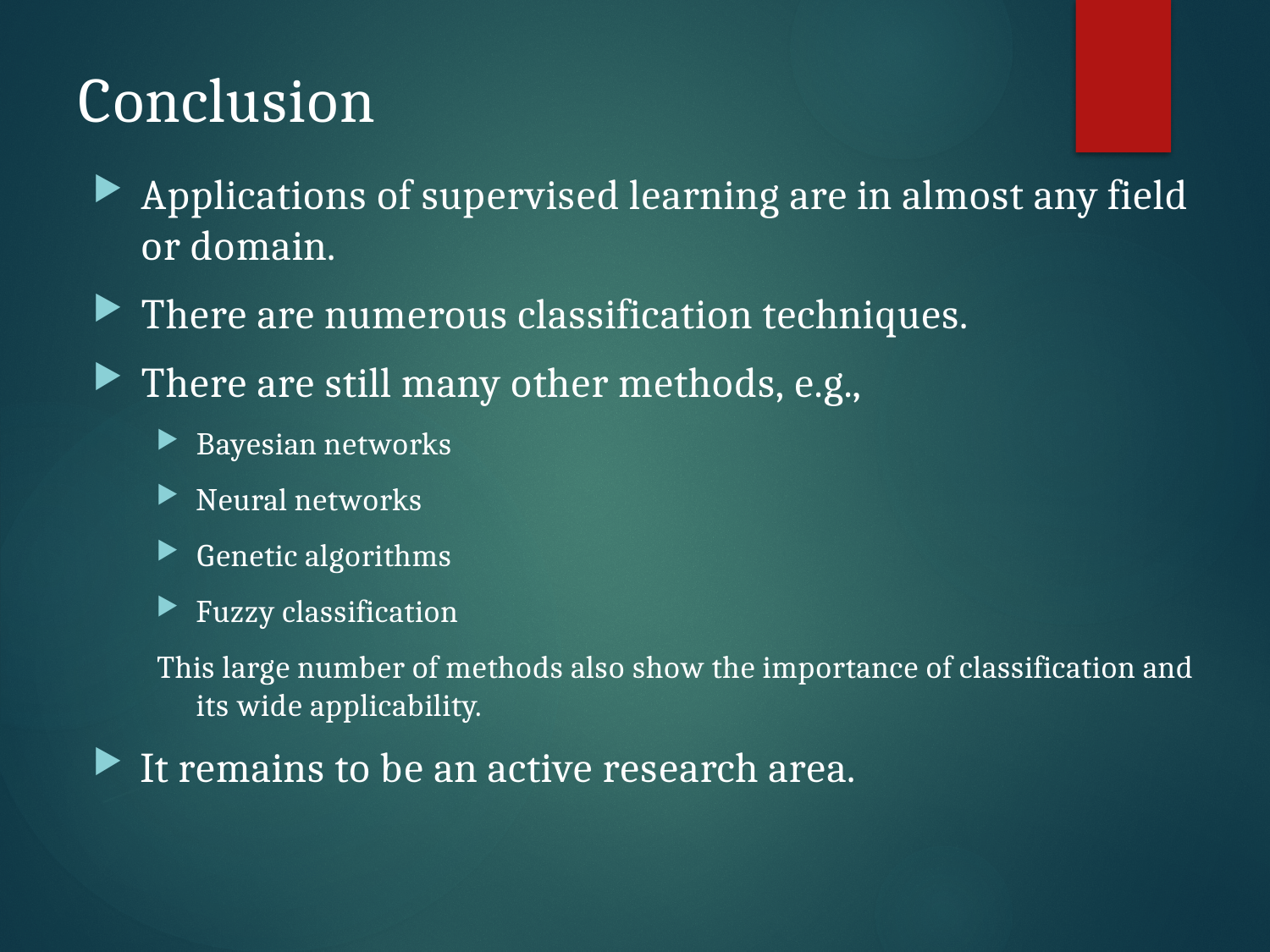

# Conclusion
Applications of supervised learning are in almost any field or domain.
There are numerous classification techniques.
There are still many other methods, e.g.,
Bayesian networks
Neural networks
Genetic algorithms
Fuzzy classification
This large number of methods also show the importance of classification and its wide applicability.
It remains to be an active research area.